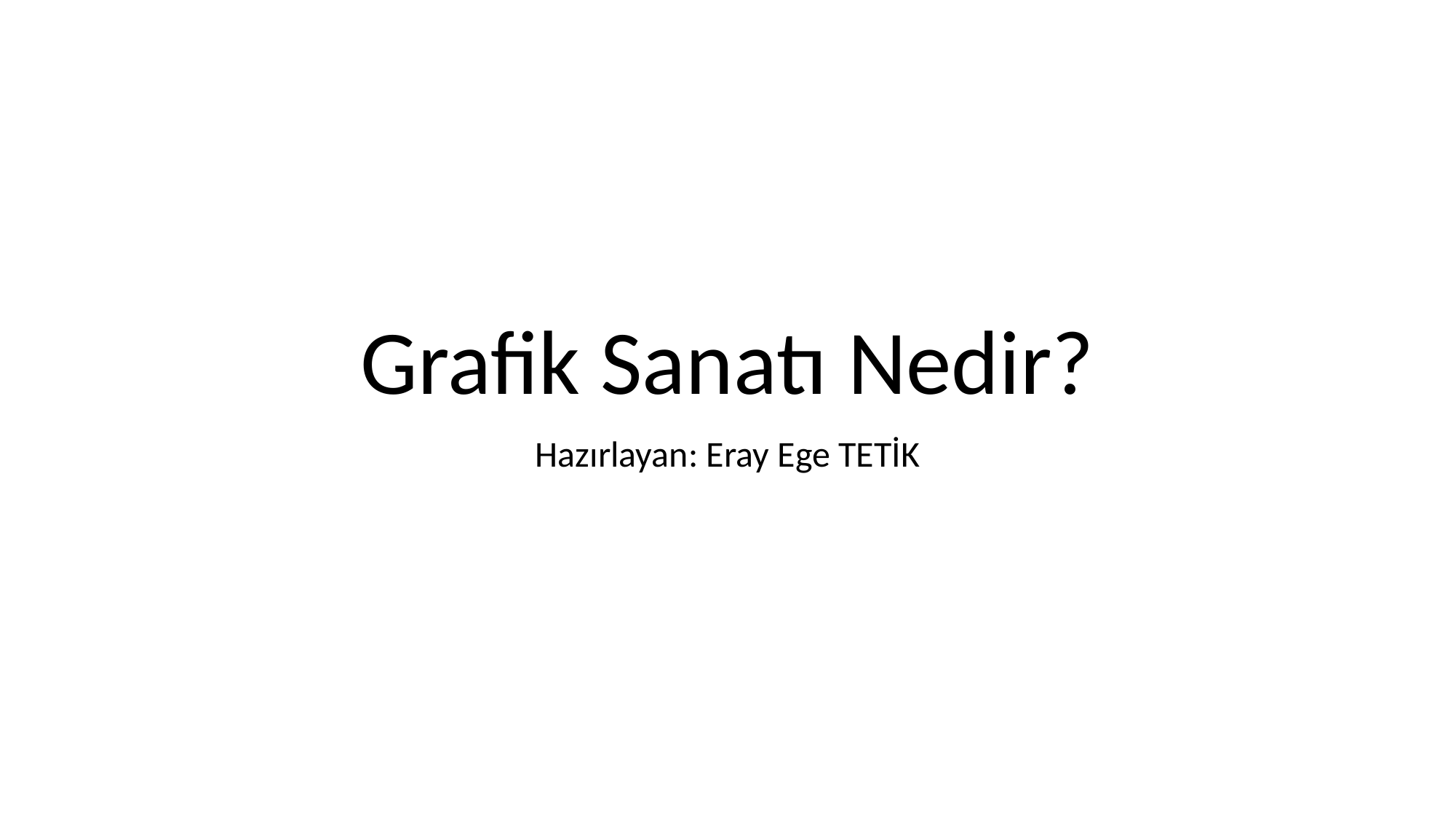

# Grafik Sanatı Nedir?
Hazırlayan: Eray Ege TETİK